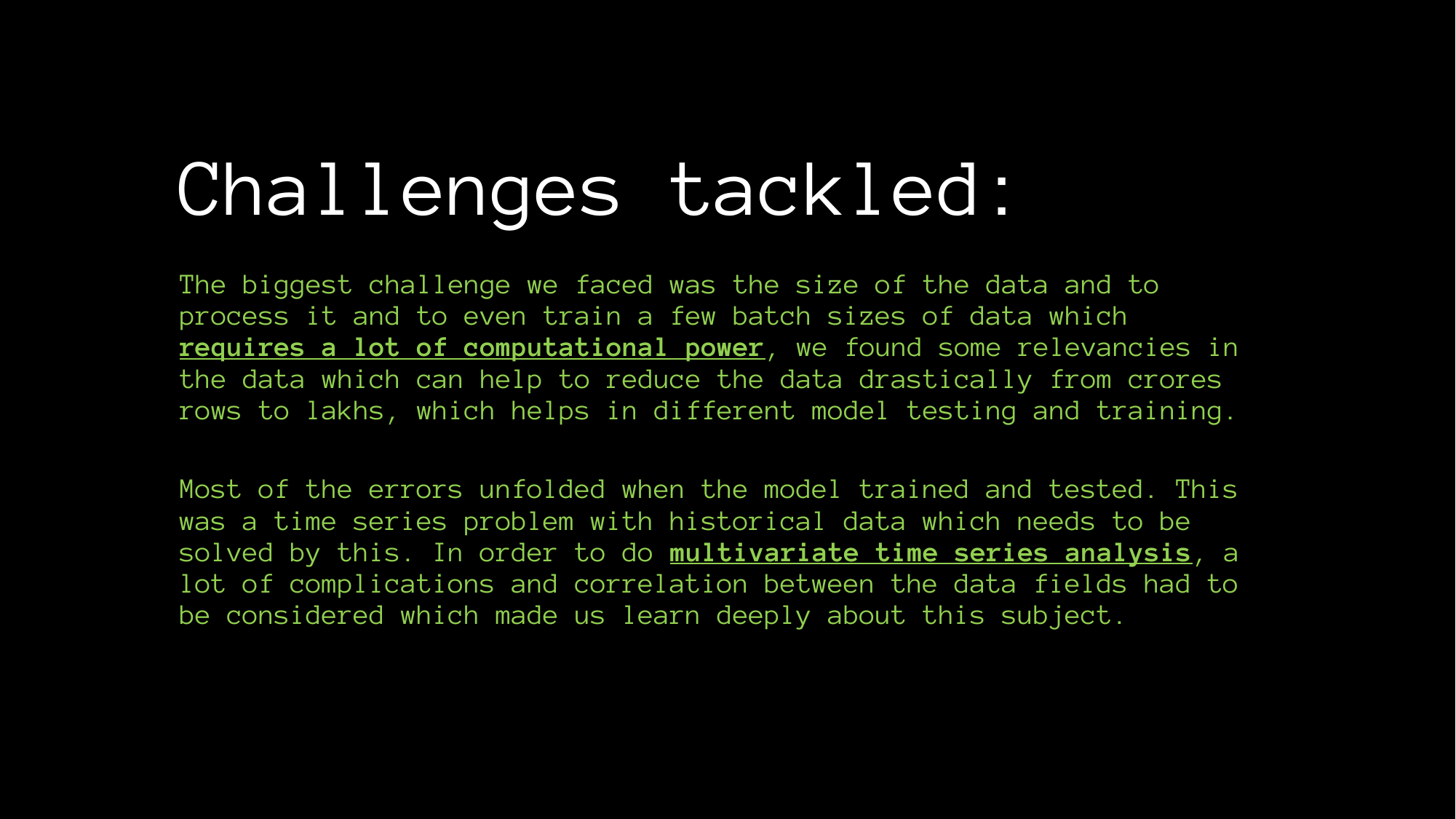

# Challenges tackled:
The biggest challenge we faced was the size of the data and to process it and to even train a few batch sizes of data which requires a lot of computational power, we found some relevancies in the data which can help to reduce the data drastically from crores rows to lakhs, which helps in different model testing and training.

Most of the errors unfolded when the model trained and tested. This was a time series problem with historical data which needs to be solved by this. In order to do multivariate time series analysis, a lot of complications and correlation between the data fields had to be considered which made us learn deeply about this subject.